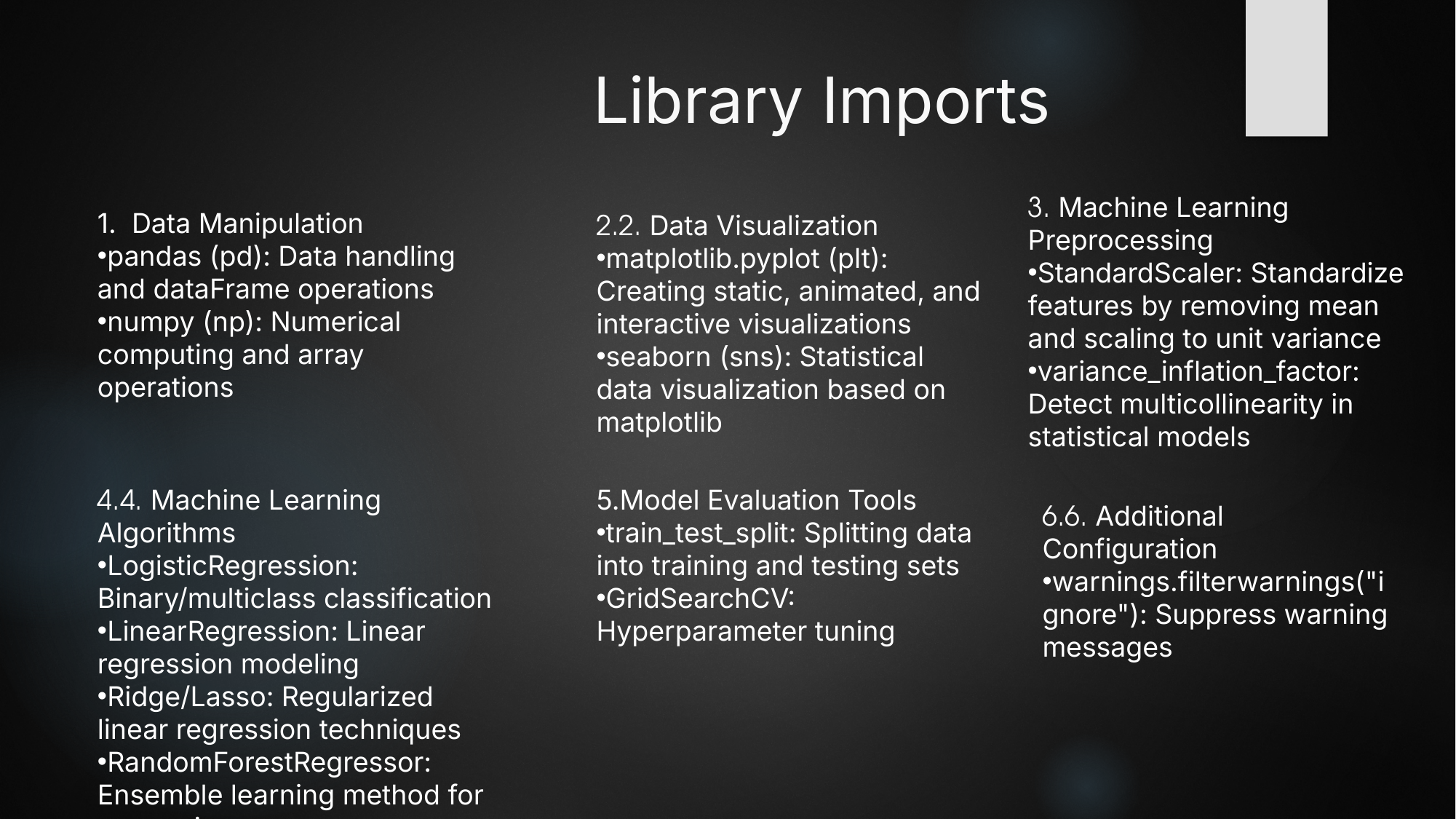

# Library Imports
3. Machine Learning Preprocessing
StandardScaler: Standardize features by removing mean and scaling to unit variance
variance_inflation_factor: Detect multicollinearity in statistical models

  Data Manipulation
pandas (pd): Data handling and dataFrame operations
numpy (np): Numerical computing and array operations

2. Data Visualization
matplotlib.pyplot (plt): Creating static, animated, and interactive visualizations
seaborn (sns): Statistical data visualization based on matplotlib

4. Machine Learning Algorithms
LogisticRegression: Binary/multiclass classification
LinearRegression: Linear regression modeling
Ridge/Lasso: Regularized linear regression techniques
RandomForestRegressor: Ensemble learning method for regression

Model Evaluation Tools
train_test_split: Splitting data into training and testing sets
GridSearchCV: Hyperparameter tuning

6. Additional Configuration
warnings.filterwarnings("ignore"): Suppress warning messages